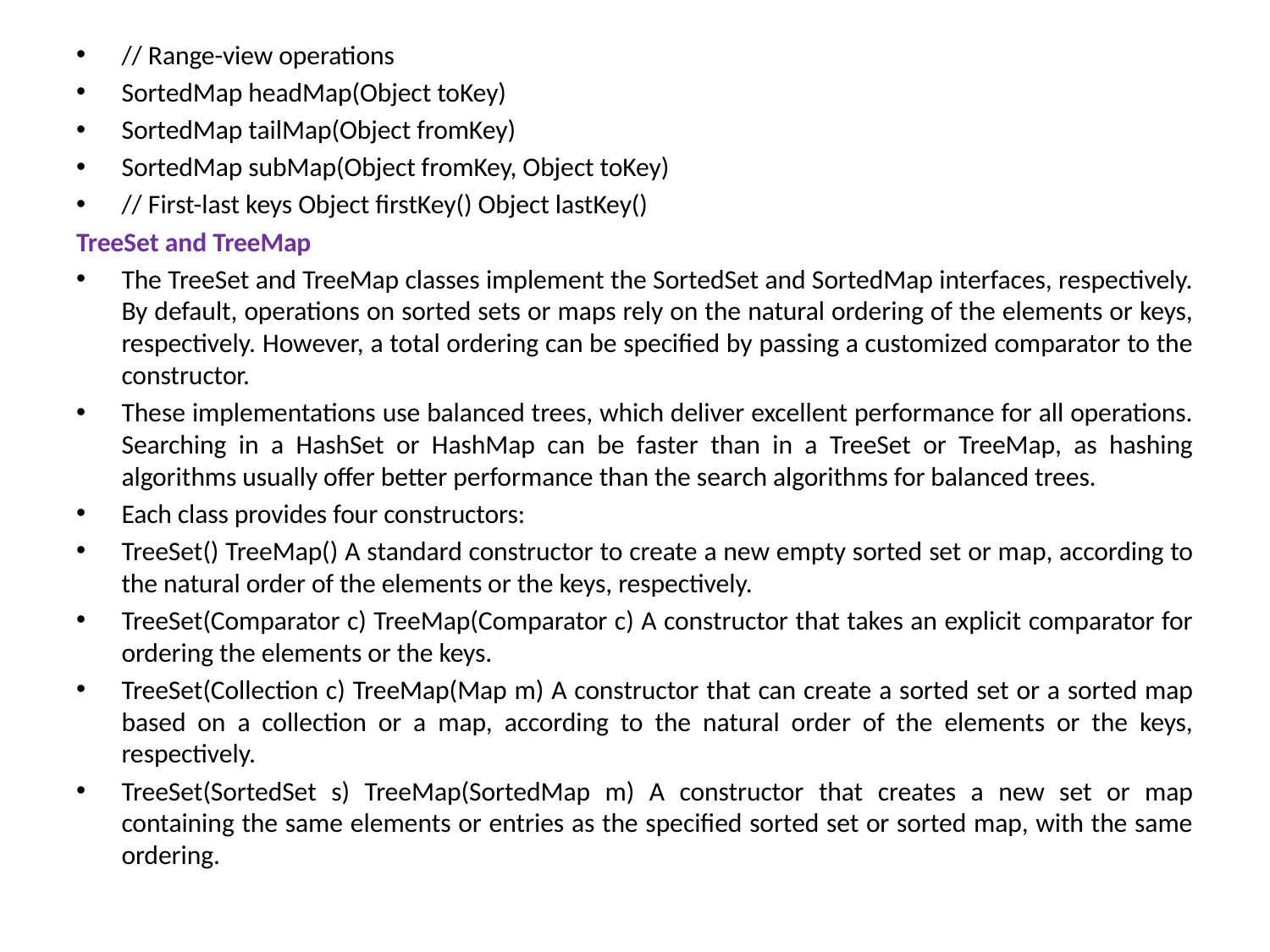

// Range-view operations
SortedMap headMap(Object toKey)
SortedMap tailMap(Object fromKey)
SortedMap subMap(Object fromKey, Object toKey)
// First-last keys Object firstKey() Object lastKey()
TreeSet and TreeMap
The TreeSet and TreeMap classes implement the SortedSet and SortedMap interfaces, respectively. By default, operations on sorted sets or maps rely on the natural ordering of the elements or keys, respectively. However, a total ordering can be specified by passing a customized comparator to the constructor.
These implementations use balanced trees, which deliver excellent performance for all operations. Searching in a HashSet or HashMap can be faster than in a TreeSet or TreeMap, as hashing algorithms usually offer better performance than the search algorithms for balanced trees.
Each class provides four constructors:
TreeSet() TreeMap() A standard constructor to create a new empty sorted set or map, according to the natural order of the elements or the keys, respectively.
TreeSet(Comparator c) TreeMap(Comparator c) A constructor that takes an explicit comparator for ordering the elements or the keys.
TreeSet(Collection c) TreeMap(Map m) A constructor that can create a sorted set or a sorted map based on a collection or a map, according to the natural order of the elements or the keys, respectively.
TreeSet(SortedSet s) TreeMap(SortedMap m) A constructor that creates a new set or map containing the same elements or entries as the specified sorted set or sorted map, with the same ordering.